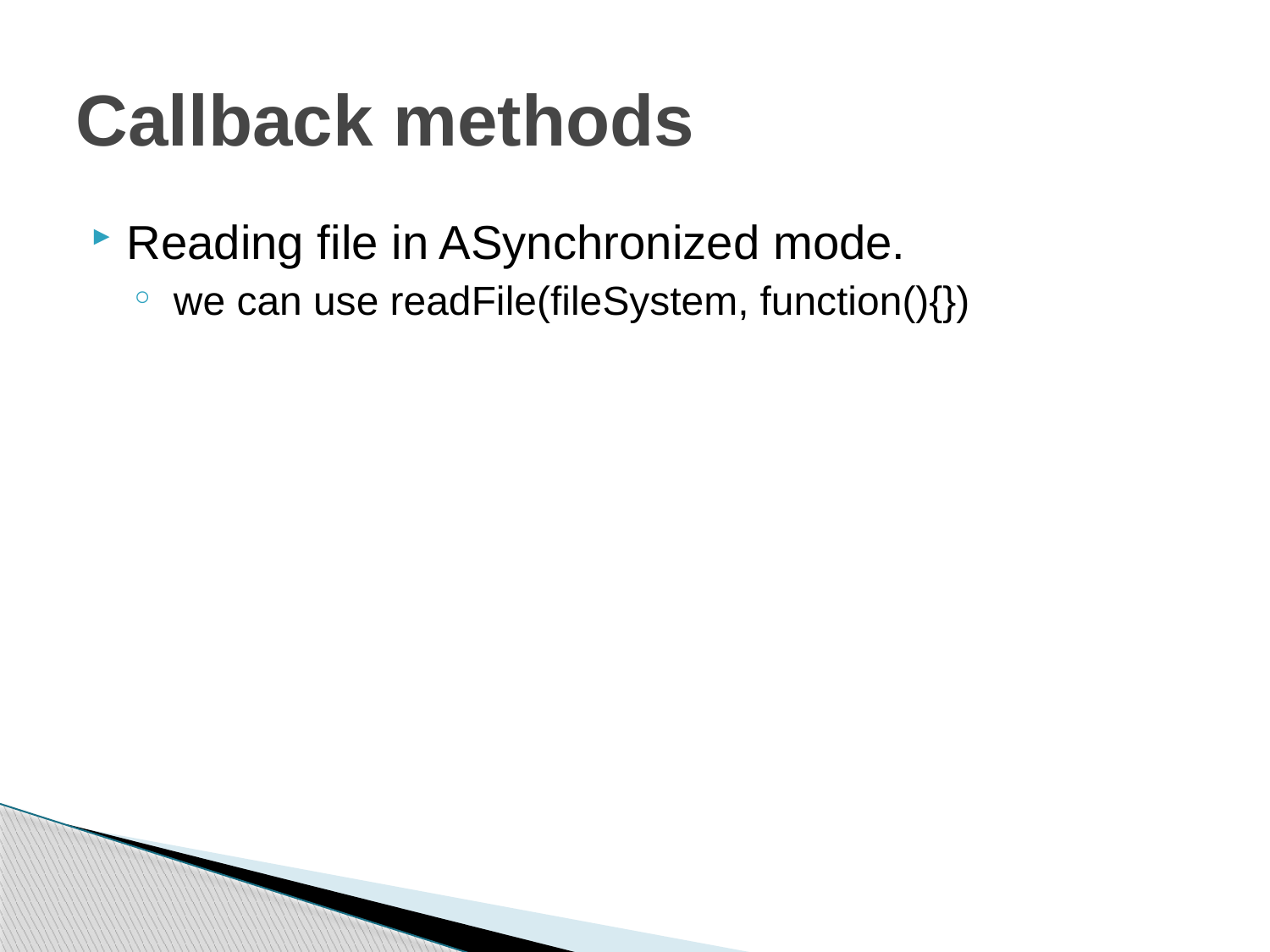

# Callback methods
Reading file in ASynchronized mode.
 we can use readFile(fileSystem, function(){})